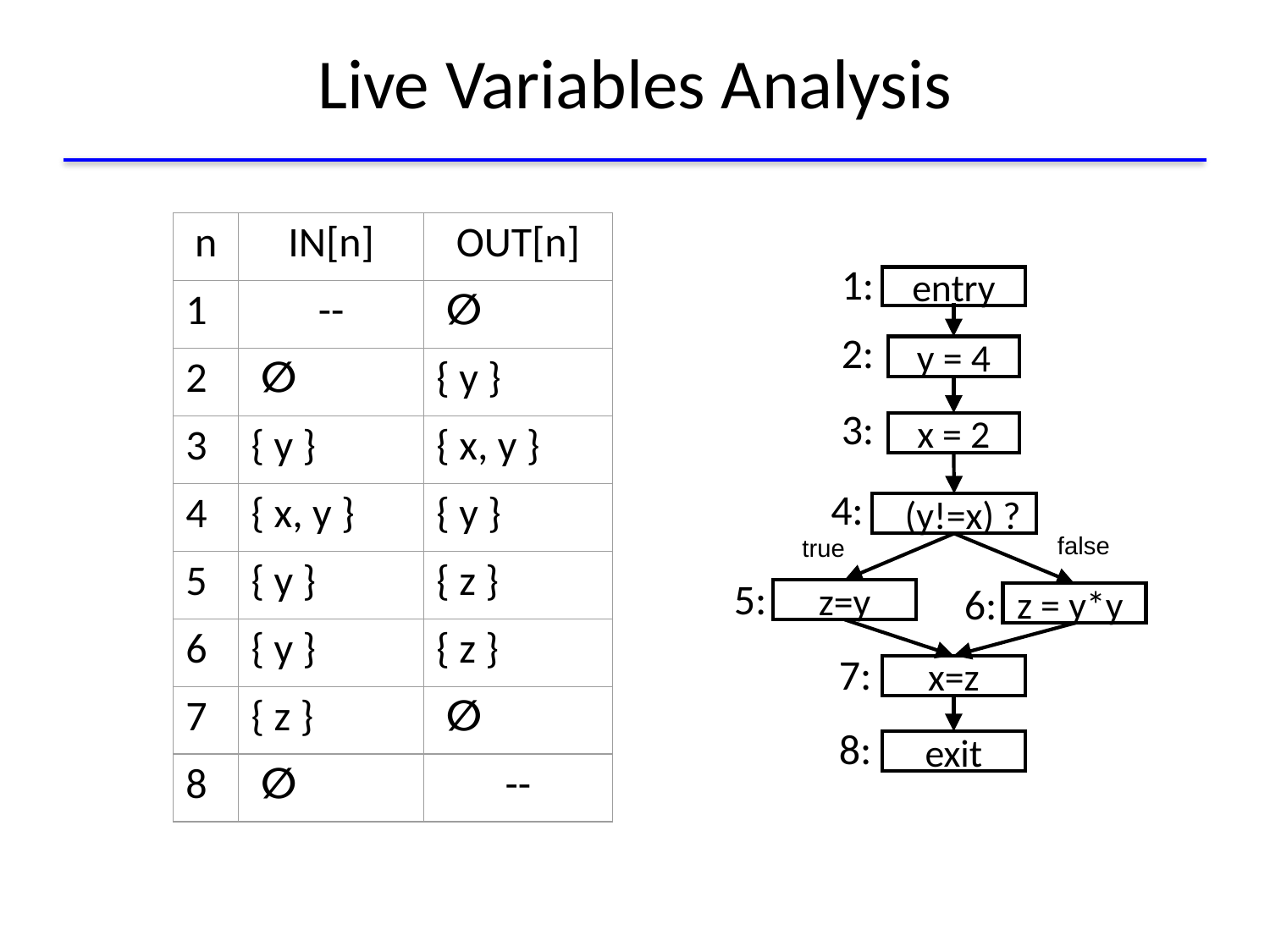

# Live Variables Analysis
| n | IN[n] | OUT[n] |
| --- | --- | --- |
| 1 | -- | ∅ |
| 2 | ∅ | { y } |
| 3 | { y } | { x, y } |
| 4 | { x, y } | { y } |
| 5 | { y } | { z } |
| 6 | { y } | { z } |
| 7 | { z } | ∅ |
| 8 | ∅ | -- |
1:
entry
2:
y = 4
3:
x = 2
4:
  (y!=x) ?
false
true
5:
6:
z=y
z = y*y
7:
x=z
8:
exit